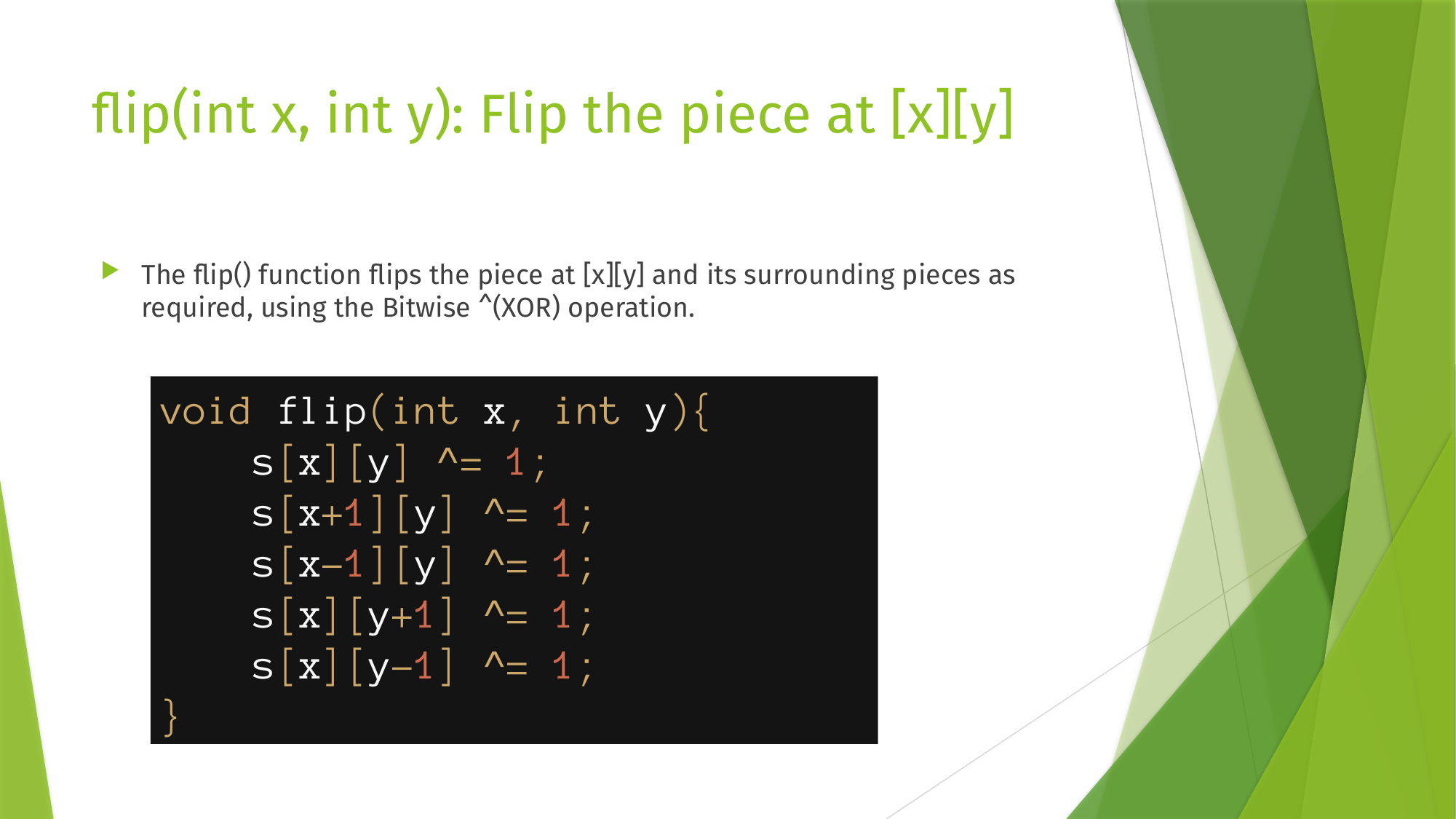

# flip(int x, int y): Flip the piece at [x][y]
The flip() function flips the piece at [x][y] and its surrounding pieces as required, using the Bitwise ^(XOR) operation.
void flip(int x, int y){
    s[x][y] ^= 1;
    s[x+1][y] ^= 1;
    s[x-1][y] ^= 1;
    s[x][y+1] ^= 1;
    s[x][y-1] ^= 1;
}